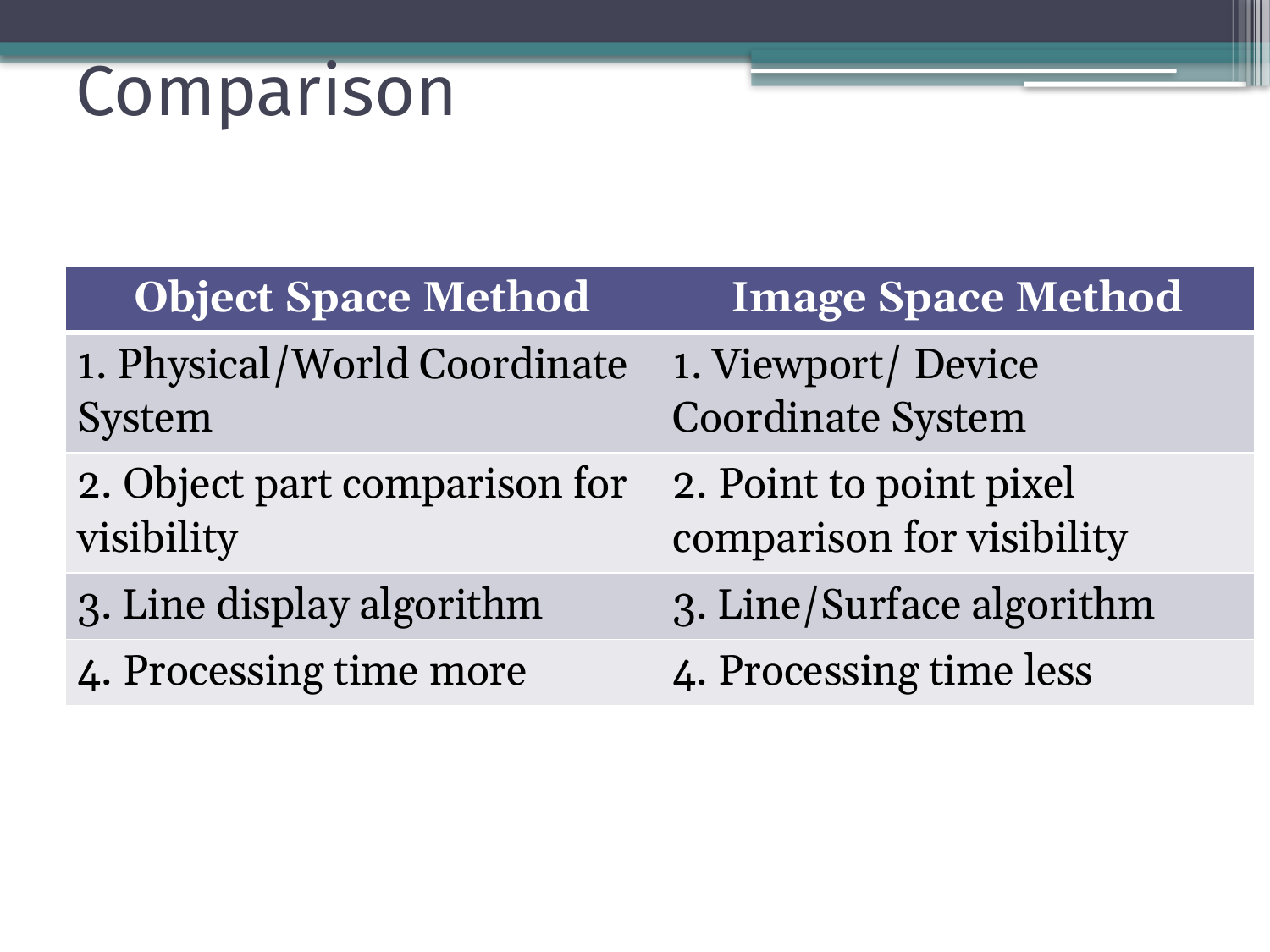

# Comparison
| Object Space Method | Image Space Method |
| --- | --- |
| 1. Physical/World Coordinate System | 1. Viewport/ Device Coordinate System |
| 2. Object part comparison for visibility | 2. Point to point pixel comparison for visibility |
| 3. Line display algorithm | 3. Line/Surface algorithm |
| 4. Processing time more | 4. Processing time less |